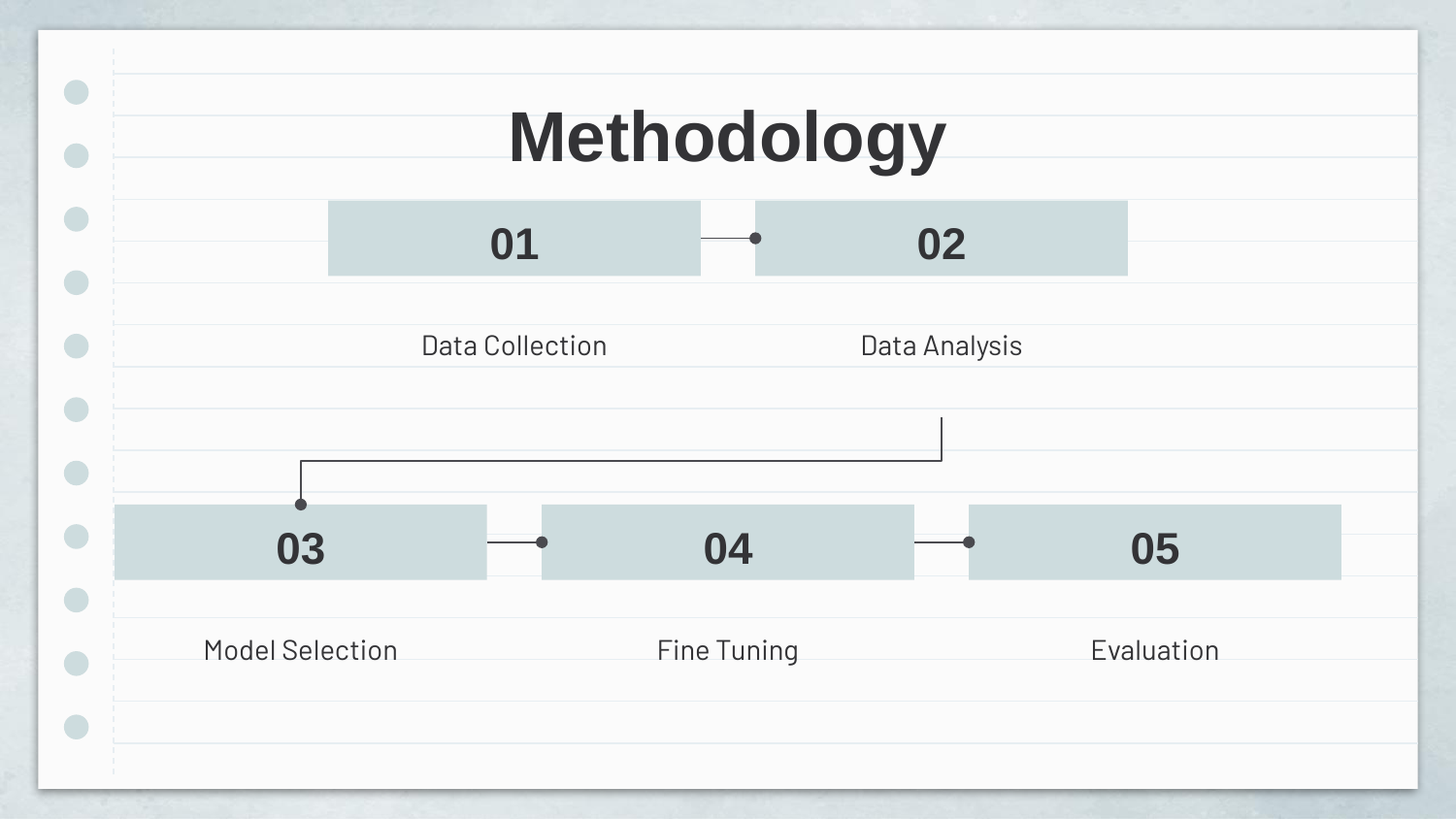

# Methodology
01
02
Data Collection
Data Analysis
03
04
05
Model Selection
Fine Tuning
Evaluation